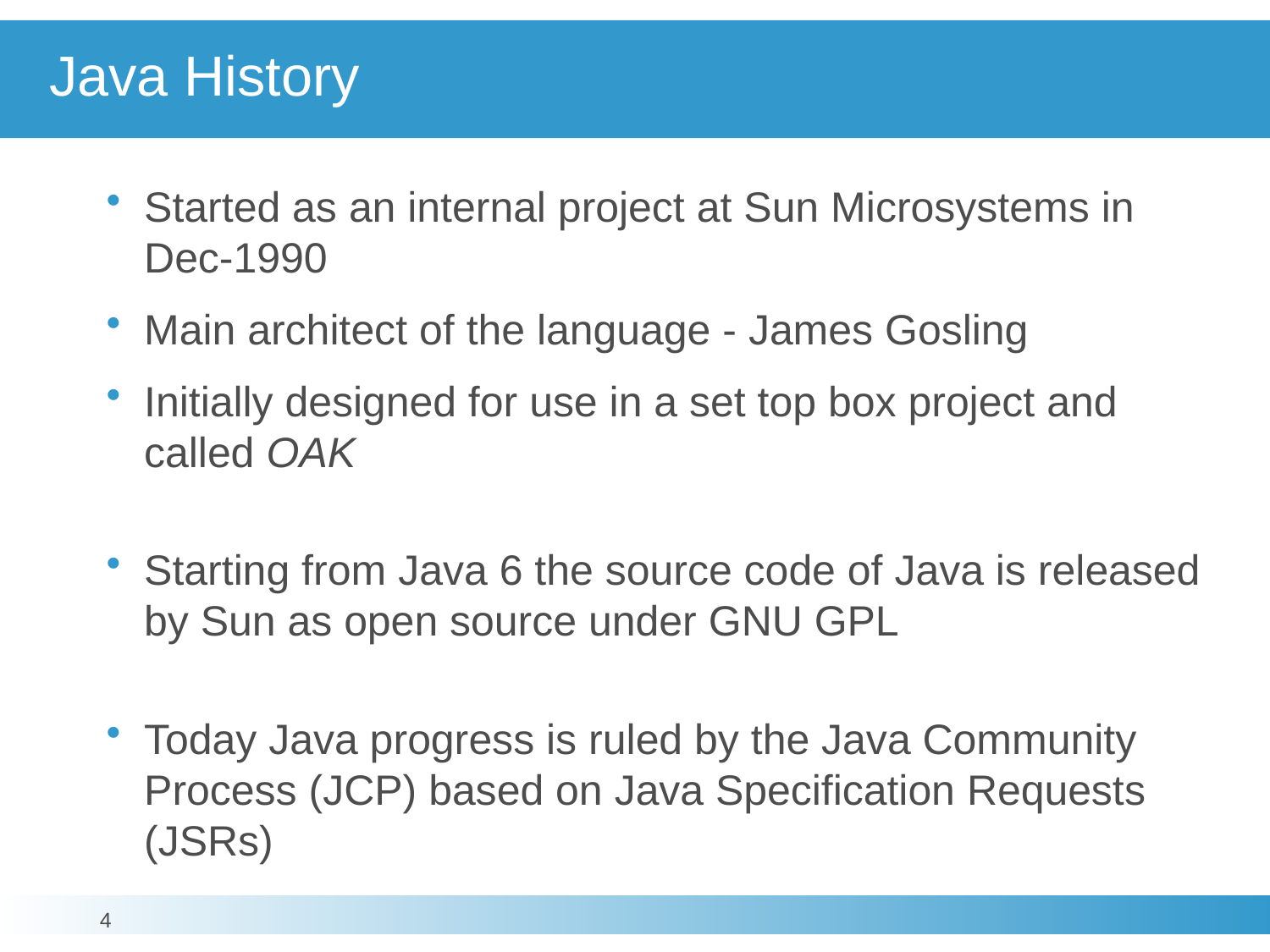

# Java History
Started as an internal project at Sun Microsystems in Dec-1990
Main architect of the language - James Gosling
Initially designed for use in a set top box project and called OAK

Starting from Java 6 the source code of Java is released by Sun as open source under GNU GPL

Today Java progress is ruled by the Java Community Process (JCP) based on Java Specification Requests (JSRs)

4